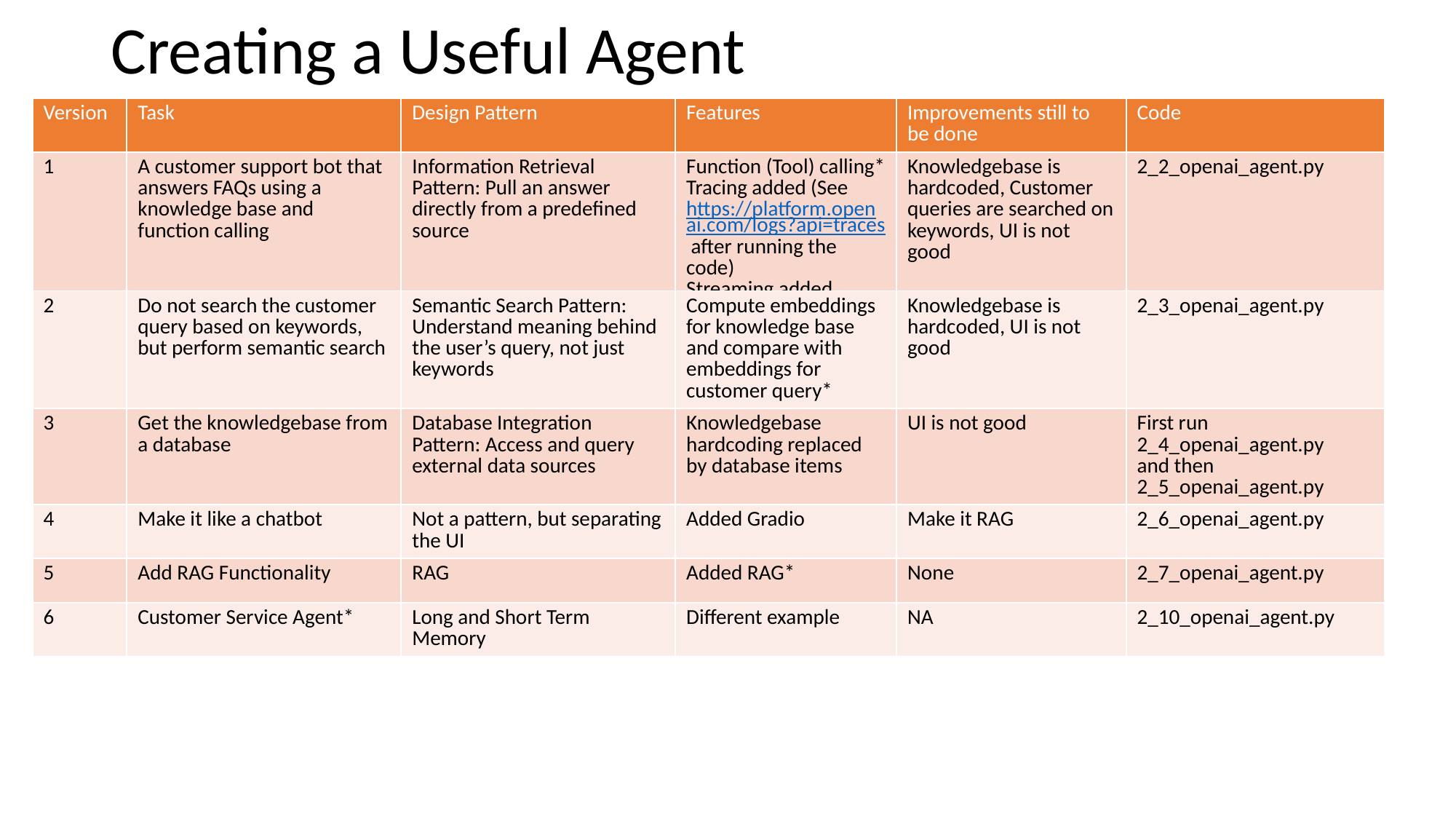

# Creating a Useful Agent
| Version | Task | Design Pattern | Features | Improvements still to be done | Code |
| --- | --- | --- | --- | --- | --- |
| 1 | A customer support bot that answers FAQs using a knowledge base and function calling | Information Retrieval Pattern: Pull an answer directly from a predefined source | Function (Tool) calling\* Tracing added (See https://platform.openai.com/logs?api=traces after running the code) Streaming added | Knowledgebase is hardcoded, Customer queries are searched on keywords, UI is not good | 2\_2\_openai\_agent.py |
| 2 | Do not search the customer query based on keywords, but perform semantic search | Semantic Search Pattern: Understand meaning behind the user’s query, not just keywords | Compute embeddings for knowledge base and compare with embeddings for customer query\* | Knowledgebase is hardcoded, UI is not good | 2\_3\_openai\_agent.py |
| 3 | Get the knowledgebase from a database | Database Integration Pattern: Access and query external data sources | Knowledgebase hardcoding replaced by database items | UI is not good | First run 2\_4\_openai\_agent.py and then 2\_5\_openai\_agent.py |
| 4 | Make it like a chatbot | Not a pattern, but separating the UI | Added Gradio | Make it RAG | 2\_6\_openai\_agent.py |
| 5 | Add RAG Functionality | RAG | Added RAG\* | None | 2\_7\_openai\_agent.py |
| 6 | Customer Service Agent\* | Long and Short Term Memory | Different example | NA | 2\_10\_openai\_agent.py |